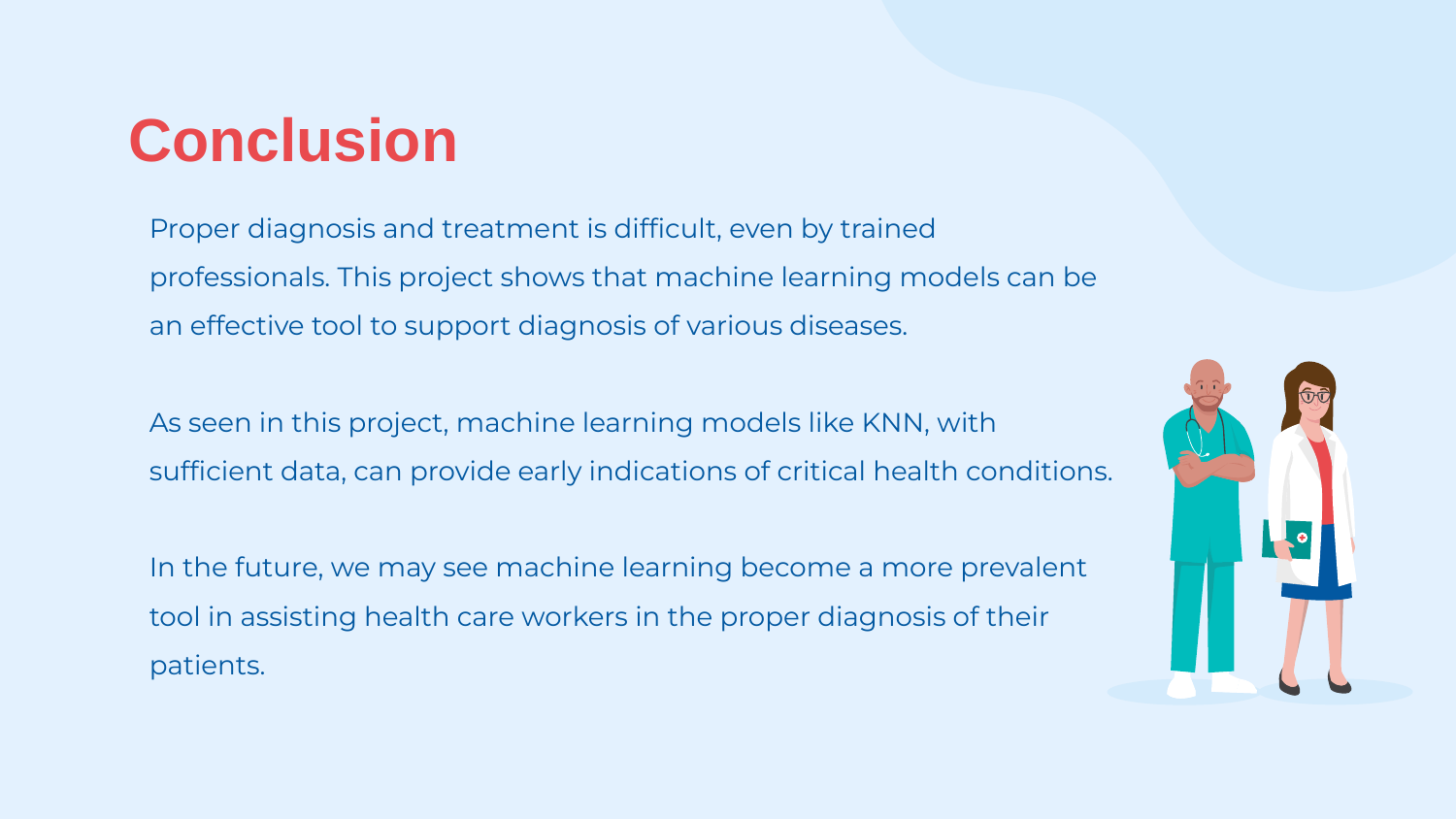

# Conclusion
Proper diagnosis and treatment is difficult, even by trained professionals. This project shows that machine learning models can be an effective tool to support diagnosis of various diseases.

As seen in this project, machine learning models like KNN, with sufficient data, can provide early indications of critical health conditions.

In the future, we may see machine learning become a more prevalent tool in assisting health care workers in the proper diagnosis of their patients.